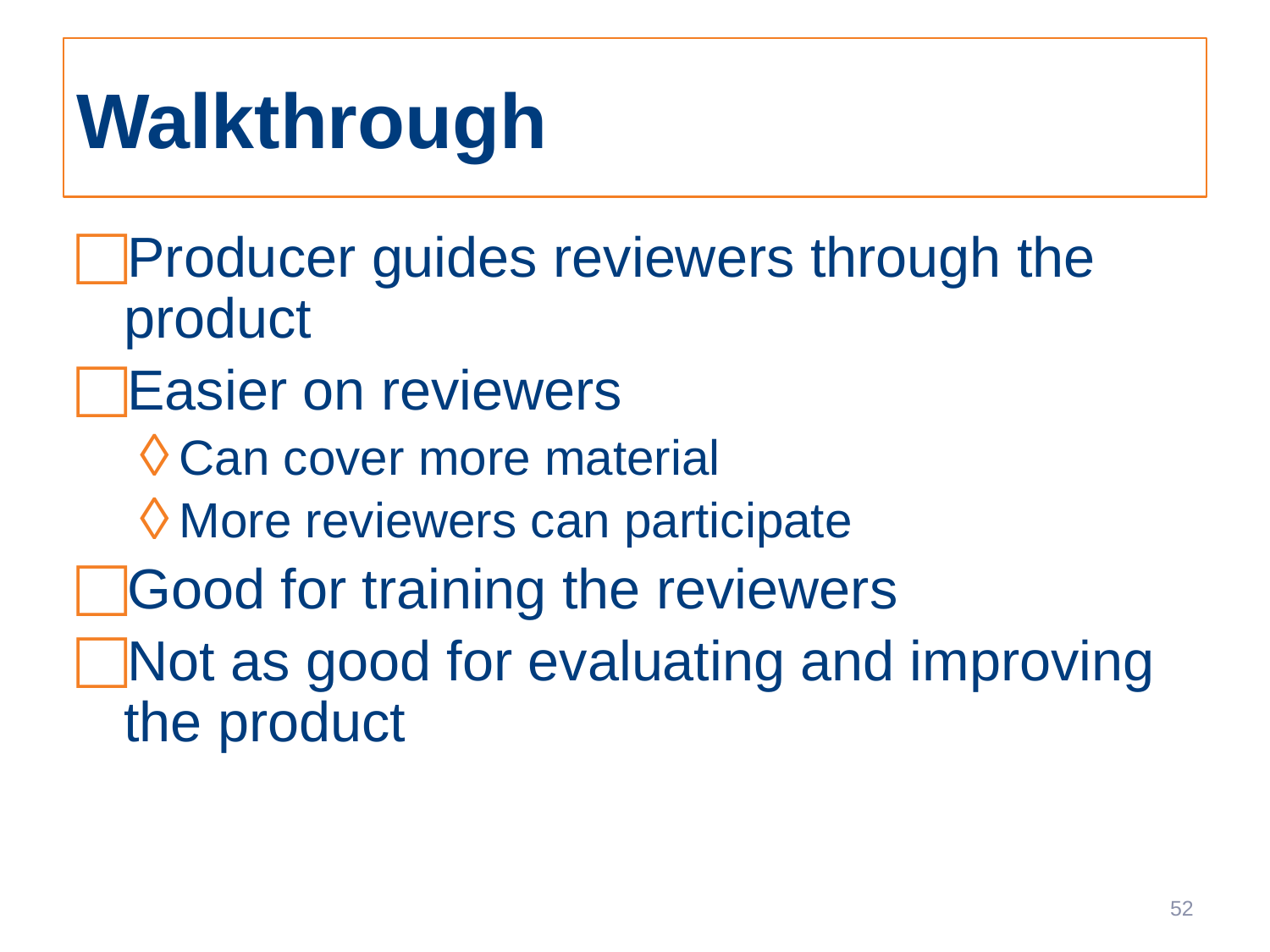

# Walkthrough
Producer guides reviewers through the product
Easier on reviewers
Can cover more material
More reviewers can participate
Good for training the reviewers
Not as good for evaluating and improving the product
52